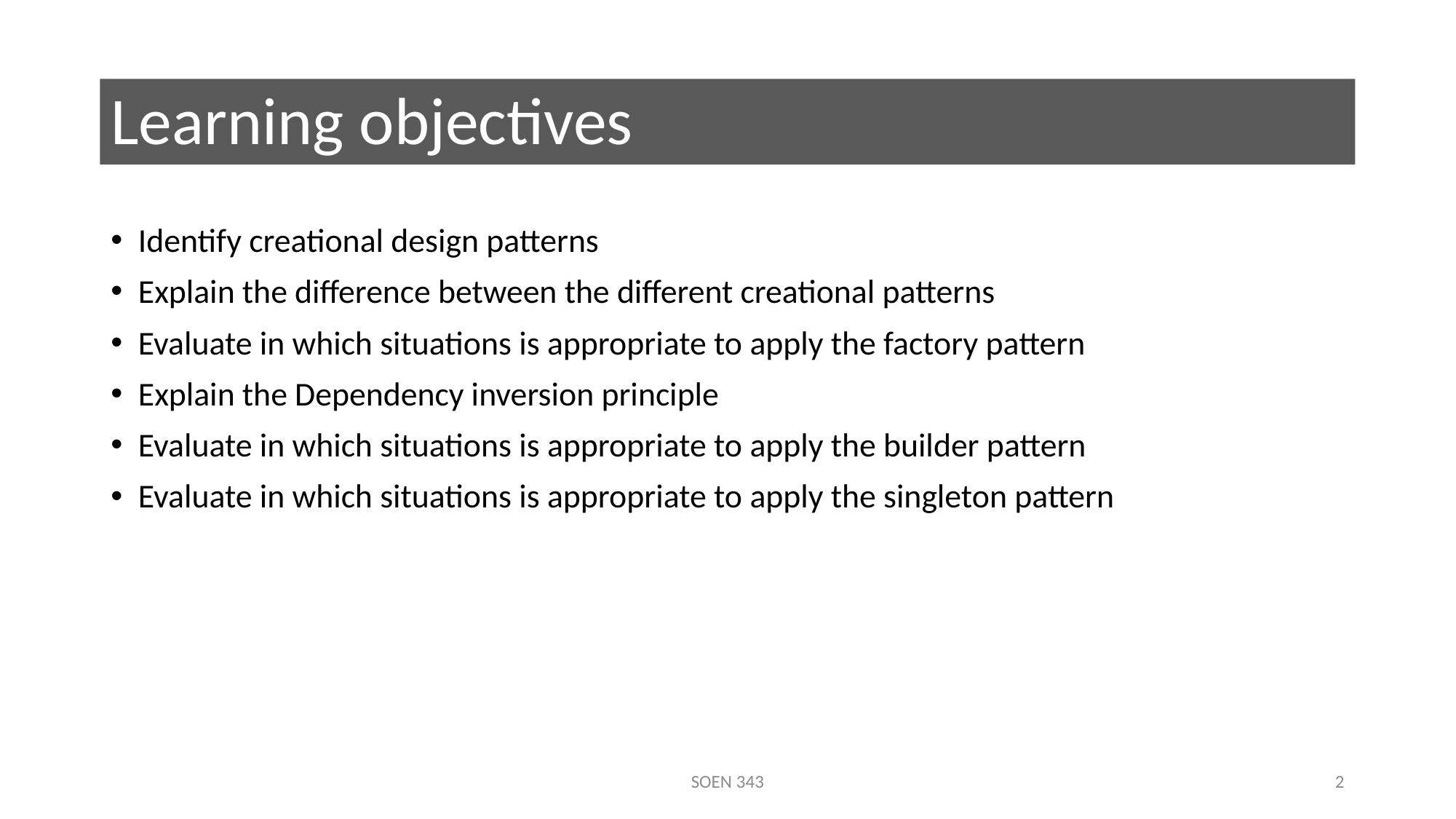

# Learning objectives
Identify creational design patterns
Explain the difference between the different creational patterns
Evaluate in which situations is appropriate to apply the factory pattern
Explain the Dependency inversion principle
Evaluate in which situations is appropriate to apply the builder pattern
Evaluate in which situations is appropriate to apply the singleton pattern

SOEN 343
2